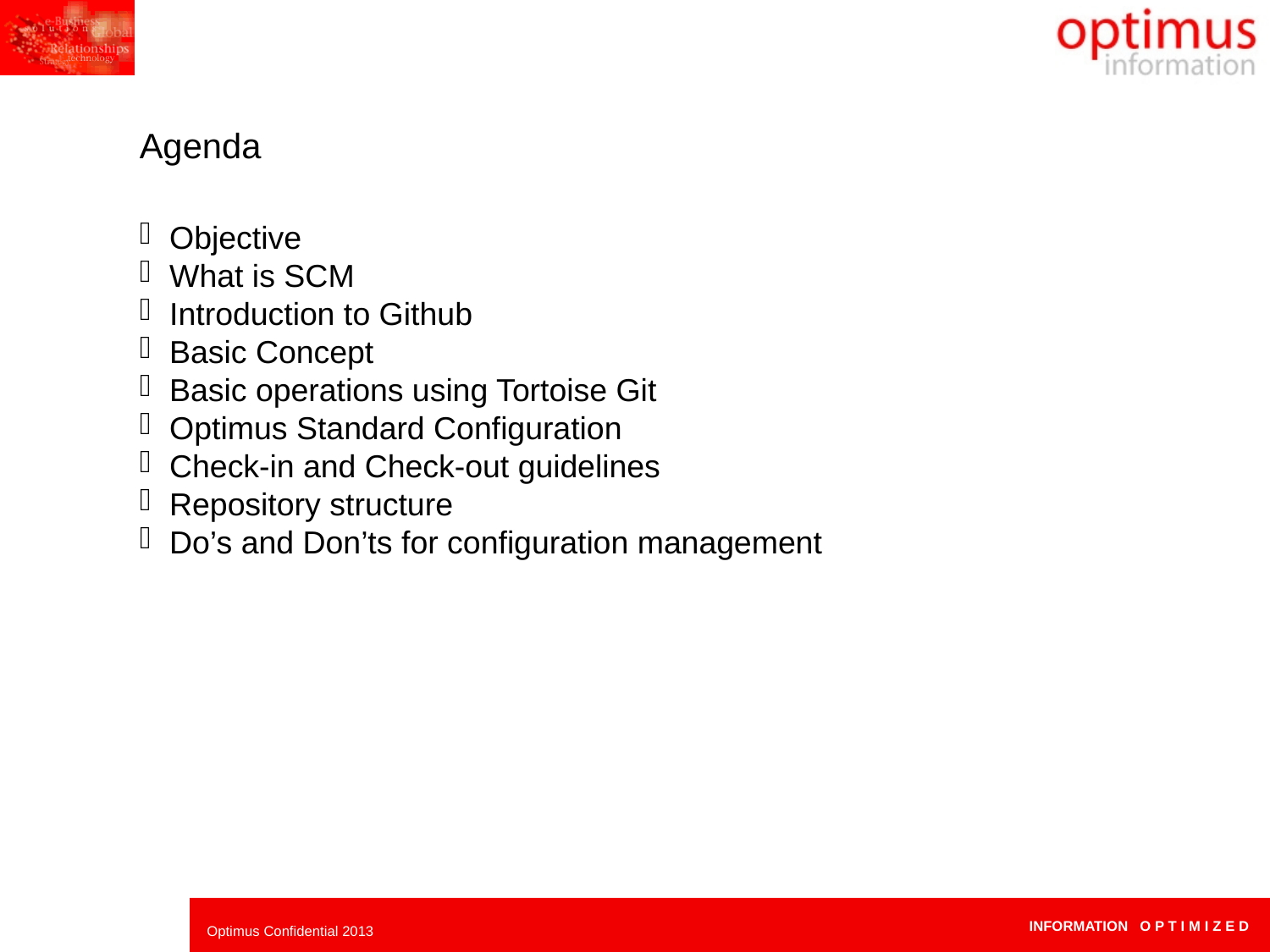

Agenda
Objective
What is SCM
Introduction to Github
Basic Concept
Basic operations using Tortoise Git
Optimus Standard Configuration
Check-in and Check-out guidelines
Repository structure
Do’s and Don’ts for configuration management